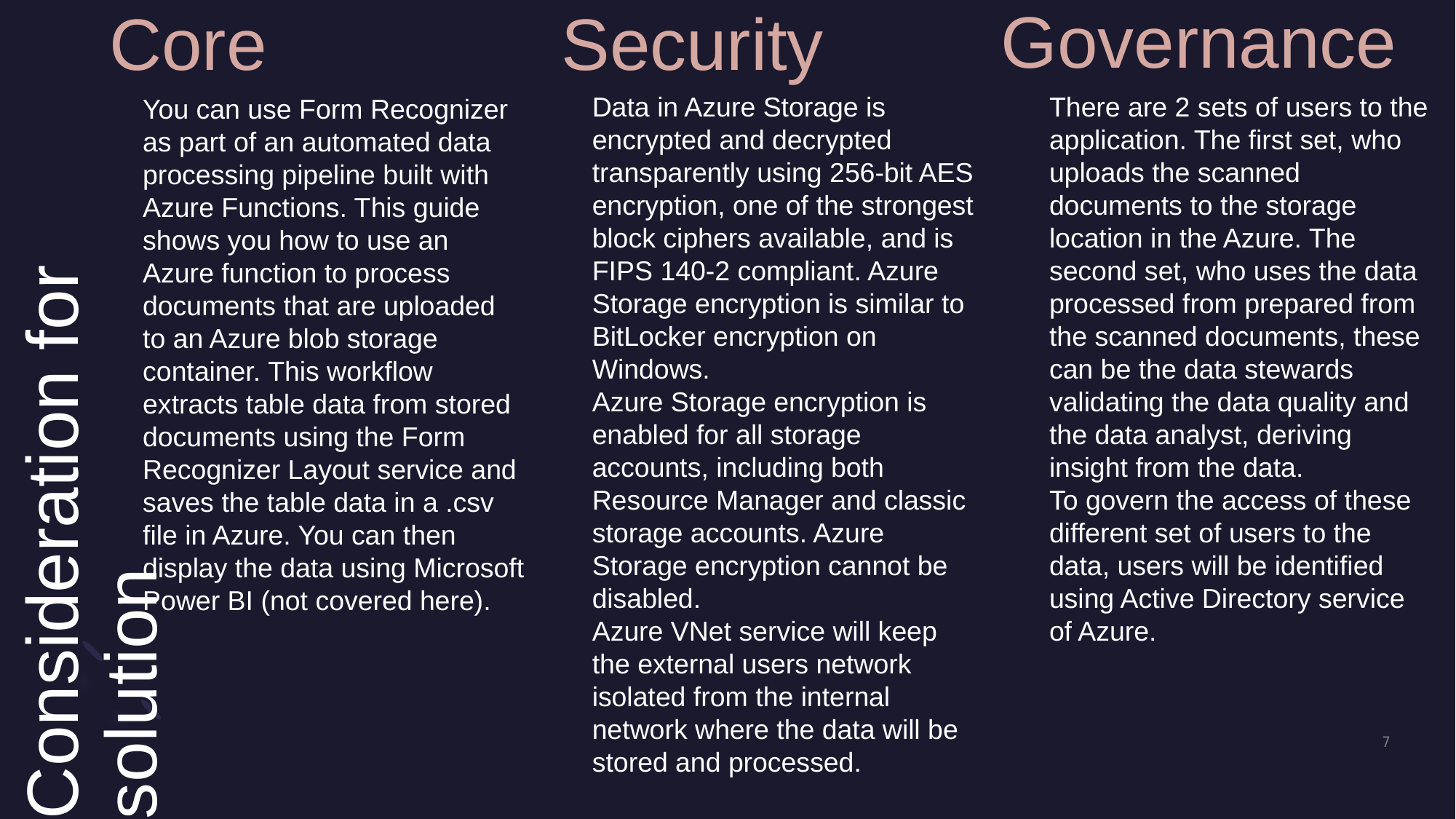

Governance
Security
Core
There are 2 sets of users to the application. The first set, who uploads the scanned documents to the storage  location in the Azure. The second set, who uses the data processed from prepared from the scanned documents, these can be the data stewards validating the data quality and the data analyst, deriving insight from the data.
To govern the access of these different set of users to the data, users will be identified using Active Directory service of Azure.
Data in Azure Storage is encrypted and decrypted transparently using 256-bit AES encryption, one of the strongest block ciphers available, and is FIPS 140-2 compliant. Azure Storage encryption is similar to BitLocker encryption on Windows.
Azure Storage encryption is enabled for all storage accounts, including both Resource Manager and classic storage accounts. Azure Storage encryption cannot be disabled.
Azure VNet service will keep the external users network isolated from the internal network where the data will be stored and processed.
You can use Form Recognizer as part of an automated data processing pipeline built with Azure Functions. This guide shows you how to use an Azure function to process documents that are uploaded to an Azure blob storage container. This workflow extracts table data from stored documents using the Form Recognizer Layout service and saves the table data in a .csv file in Azure. You can then display the data using Microsoft Power BI (not covered here).
# Consideration for solution
7